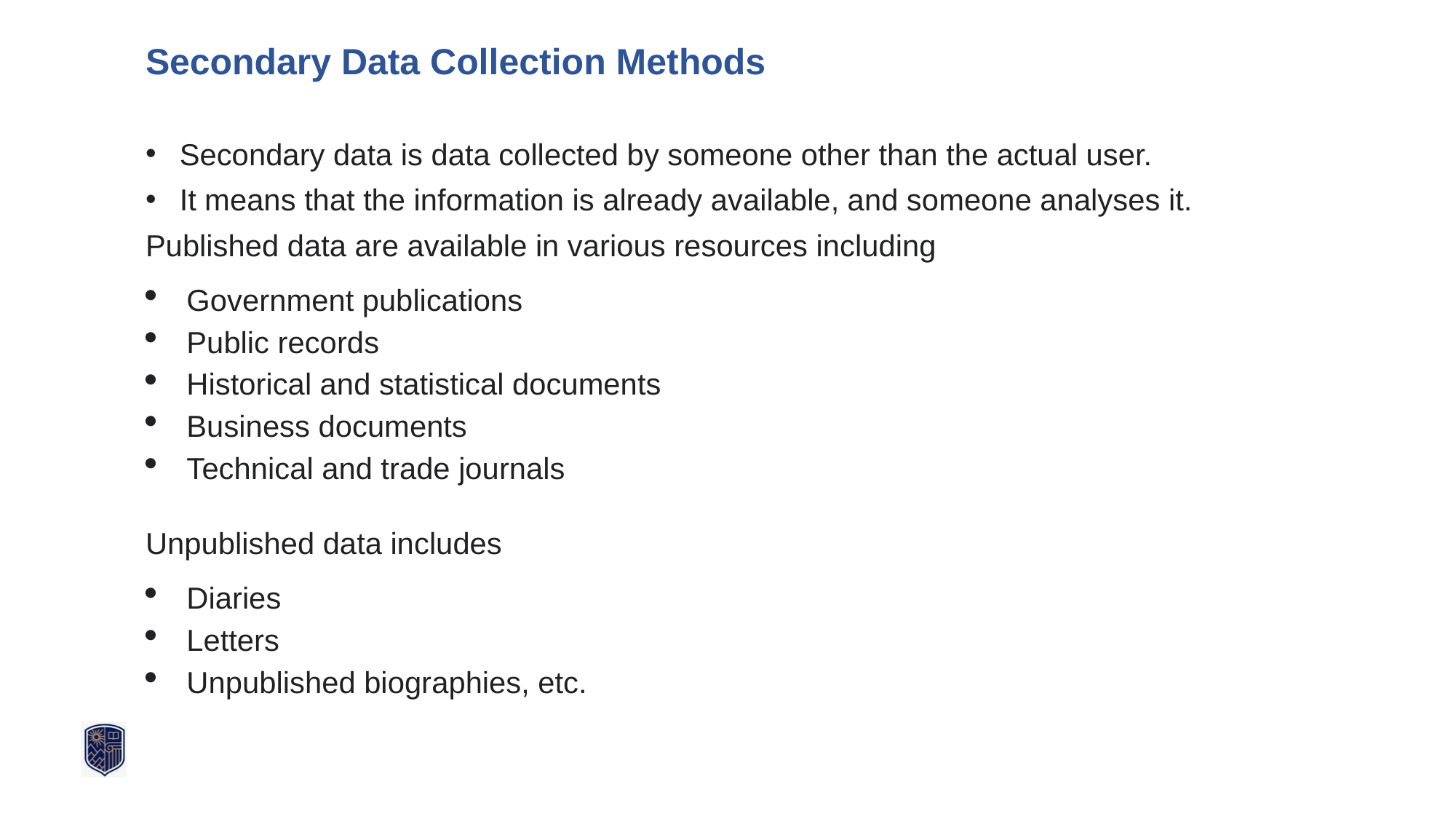

Secondary Data Collection Methods

Secondary data is data collected by someone other than the actual user.
It means that the information is already available, and someone analyses it.
Published data are available in various resources including
Government publications
Public records
Historical and statistical documents
Business documents
Technical and trade journals

Unpublished data includes
Diaries
Letters
Unpublished biographies, etc.